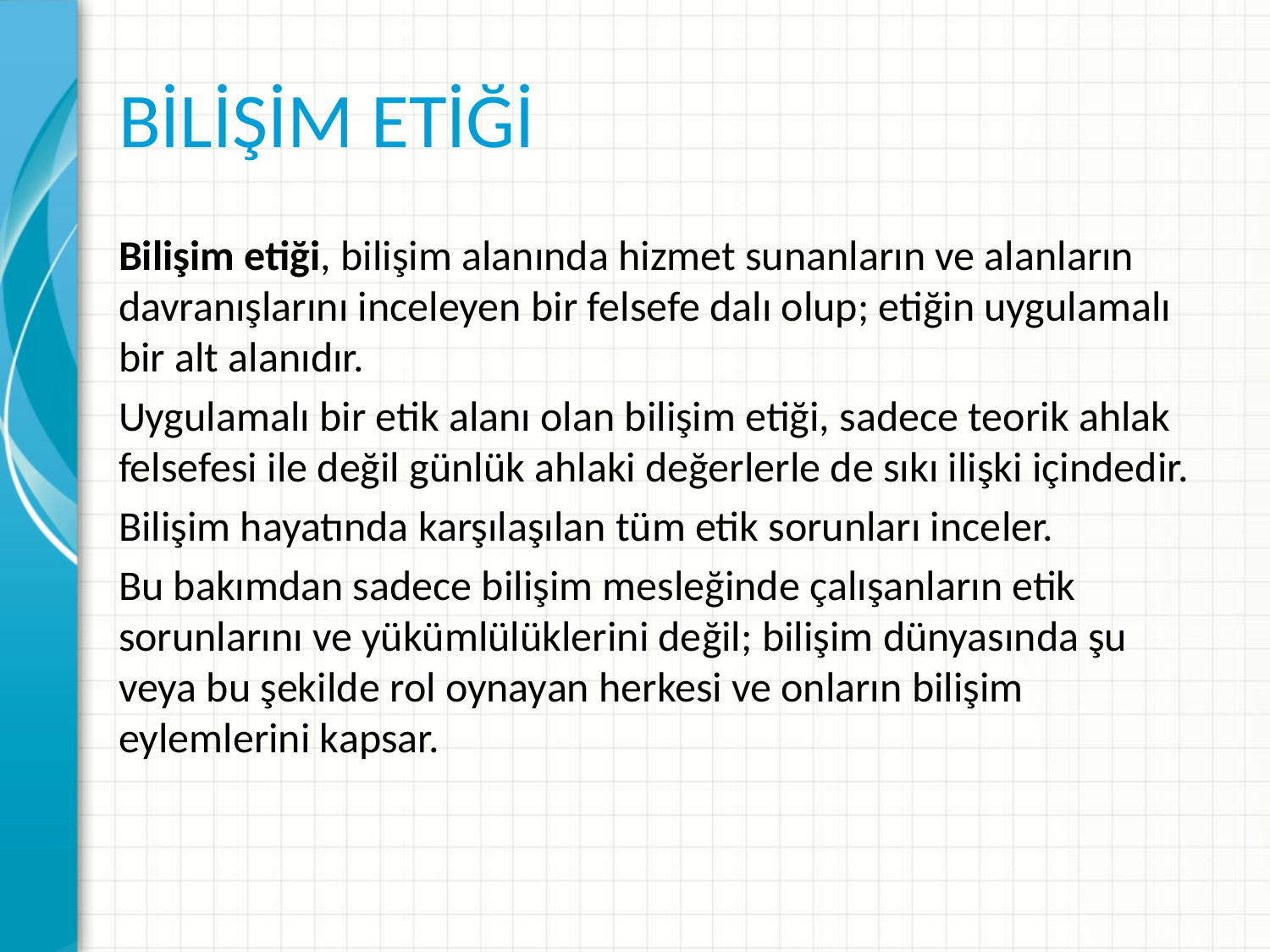

# BİLİŞİM ETİĞİ
Bilişim etiği, bilişim alanında hizmet sunanların ve alanların davranışlarını inceleyen bir felsefe dalı olup; etiğin uygulamalı bir alt alanıdır.
Uygulamalı bir etik alanı olan bilişim etiği, sadece teorik ahlak felsefesi ile değil günlük ahlaki değerlerle de sıkı ilişki içindedir.
Bilişim hayatında karşılaşılan tüm etik sorunları inceler.
Bu bakımdan sadece bilişim mesleğinde çalışanların etik sorunlarını ve yükümlülüklerini değil; bilişim dünyasında şu veya bu şekilde rol oynayan herkesi ve onların bilişim eylemlerini kapsar.